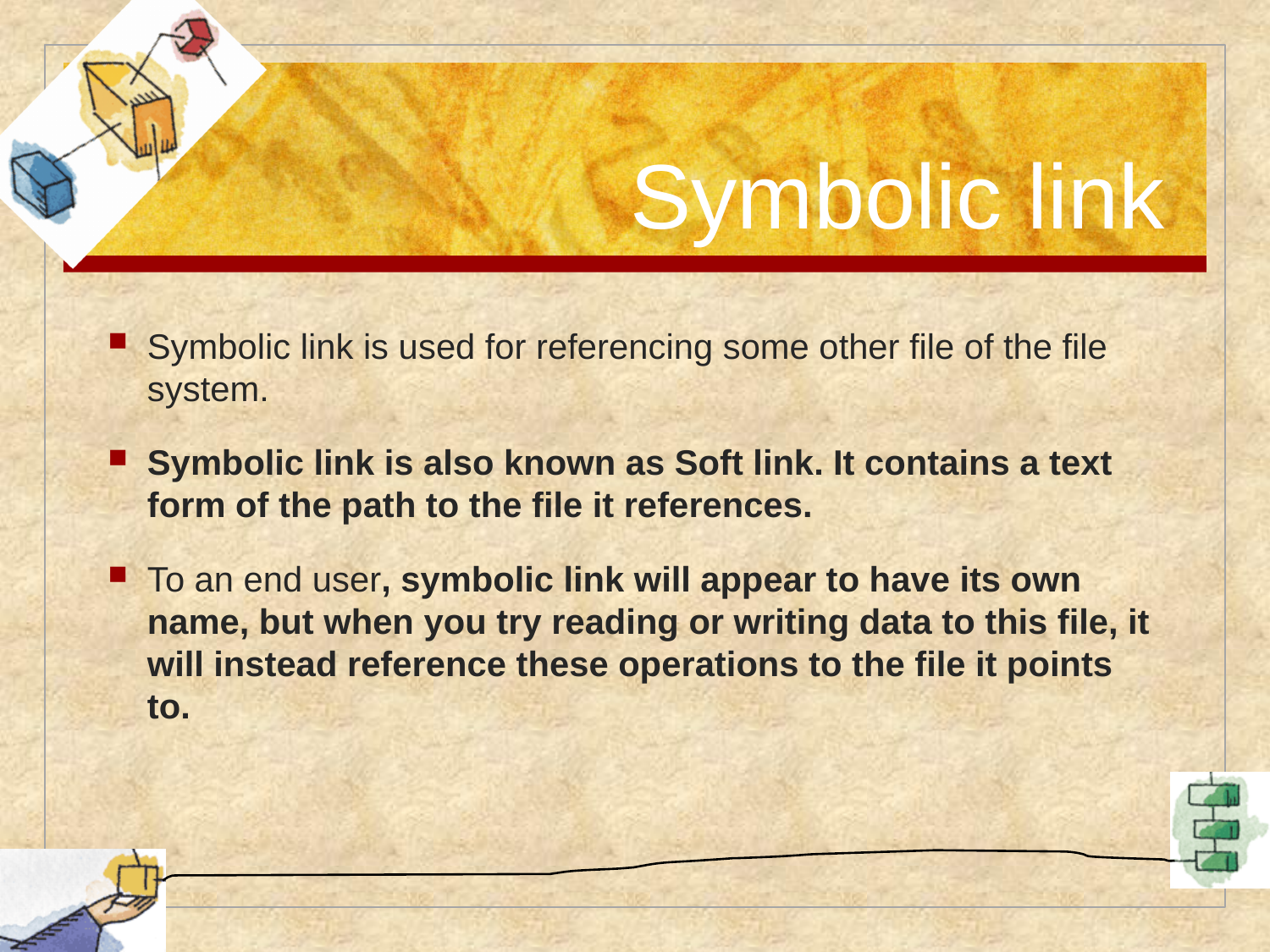

# Symbolic link
Symbolic link is used for referencing some other file of the file system.
Symbolic link is also known as Soft link. It contains a text form of the path to the file it references.
To an end user, symbolic link will appear to have its own name, but when you try reading or writing data to this file, it will instead reference these operations to the file it points to.